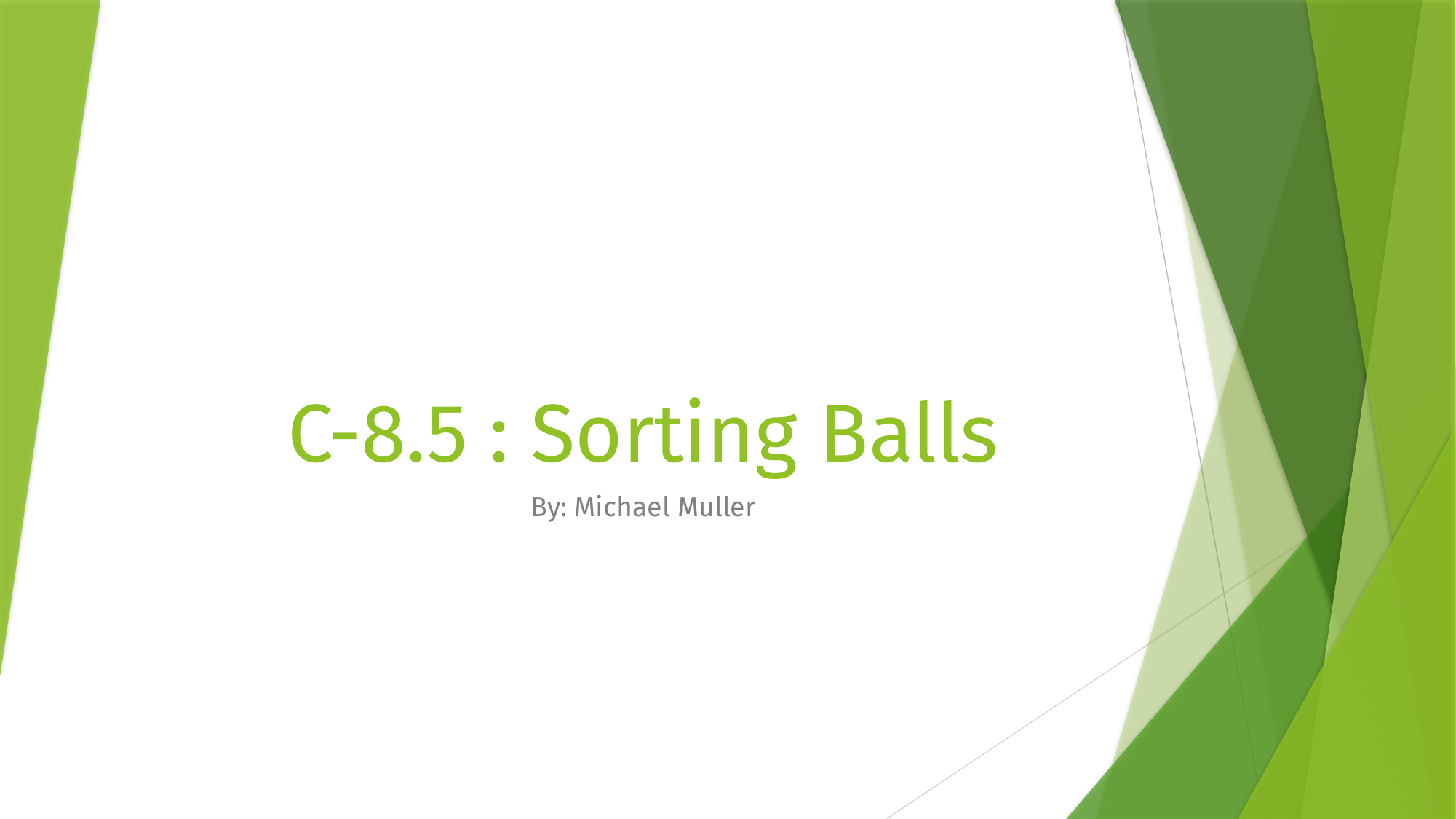

# C-8.5 : Sorting Balls
By: Michael Muller